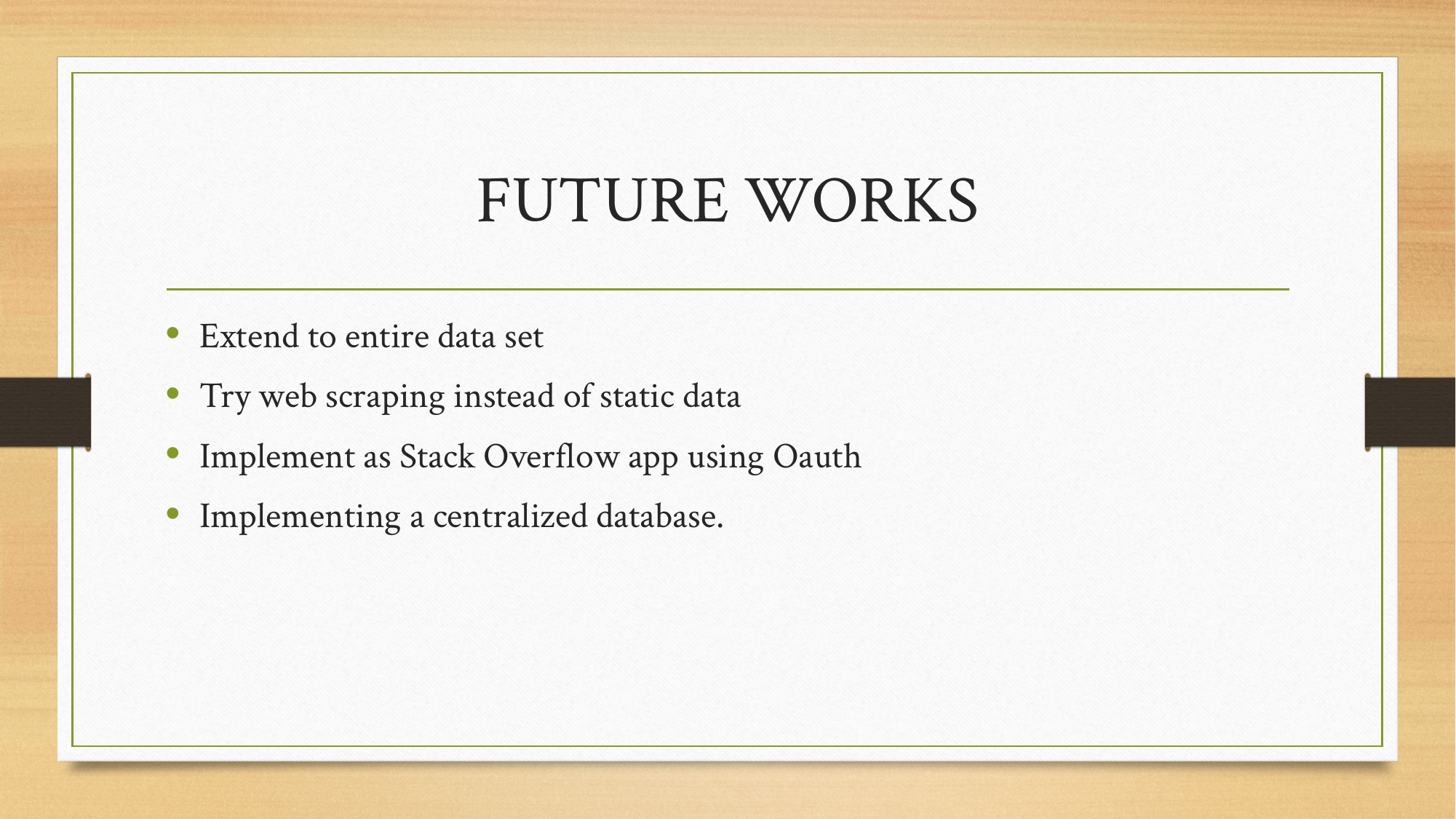

# FUTURE WORKS
Extend to entire data set
Try web scraping instead of static data
Implement as Stack Overflow app using Oauth
Implementing a centralized database.